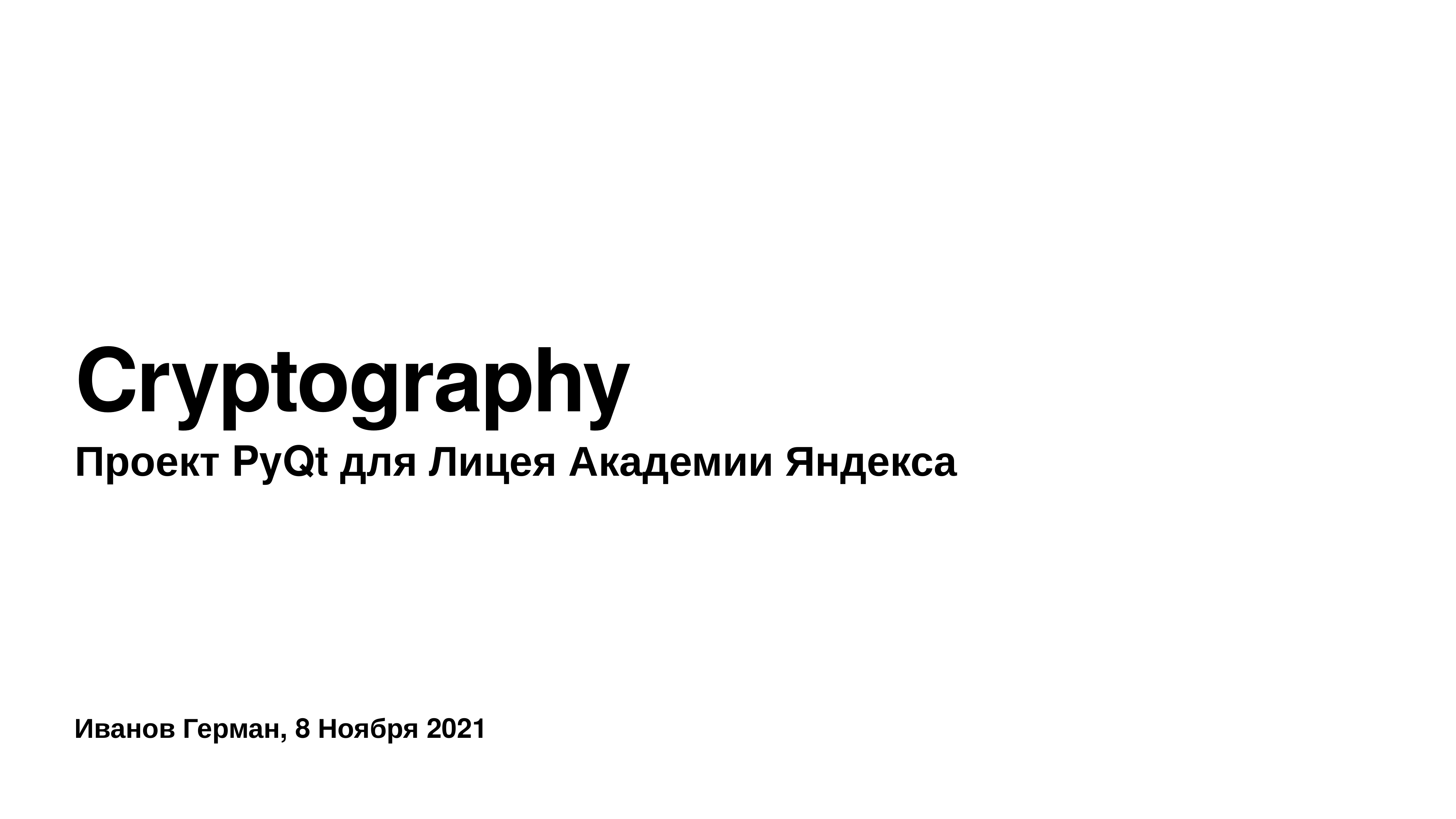

# Cryptography
Проект PyQt для Лицея Академии Яндекса
Иванов Герман, 8 Ноября 2021